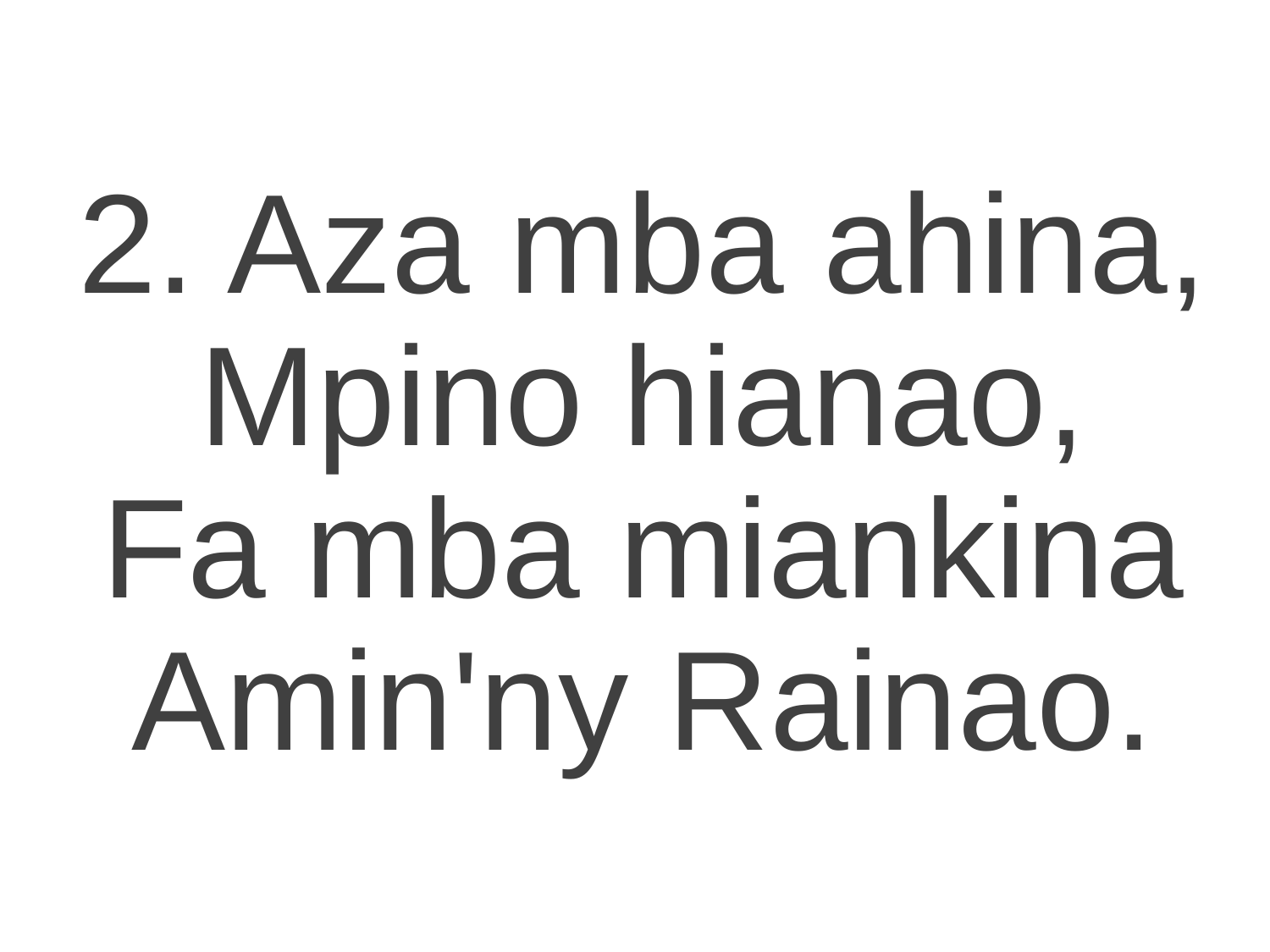

2. Aza mba ahina,
Mpino hianao,
Fa mba miankina
Amin'ny Rainao.